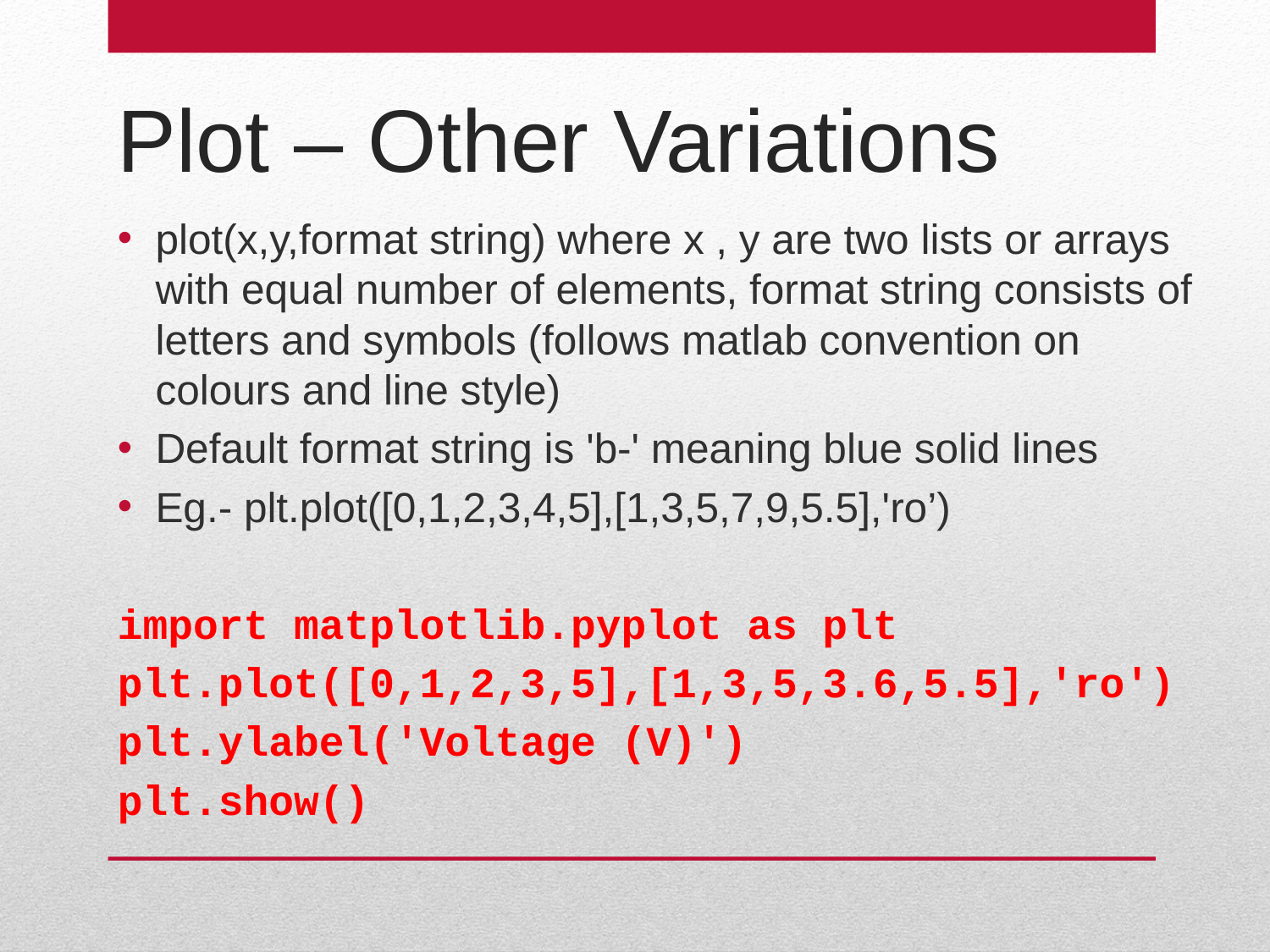

# Plot – Other Variations
plot(x,y,format string) where x , y are two lists or arrays with equal number of elements, format string consists of letters and symbols (follows matlab convention on colours and line style)
Default format string is 'b-' meaning blue solid lines
Eg.- plt.plot([0,1,2,3,4,5],[1,3,5,7,9,5.5],'ro’)

import matplotlib.pyplot as plt
plt.plot([0,1,2,3,5],[1,3,5,3.6,5.5],'ro')
plt.ylabel('Voltage (V)')
plt.show()